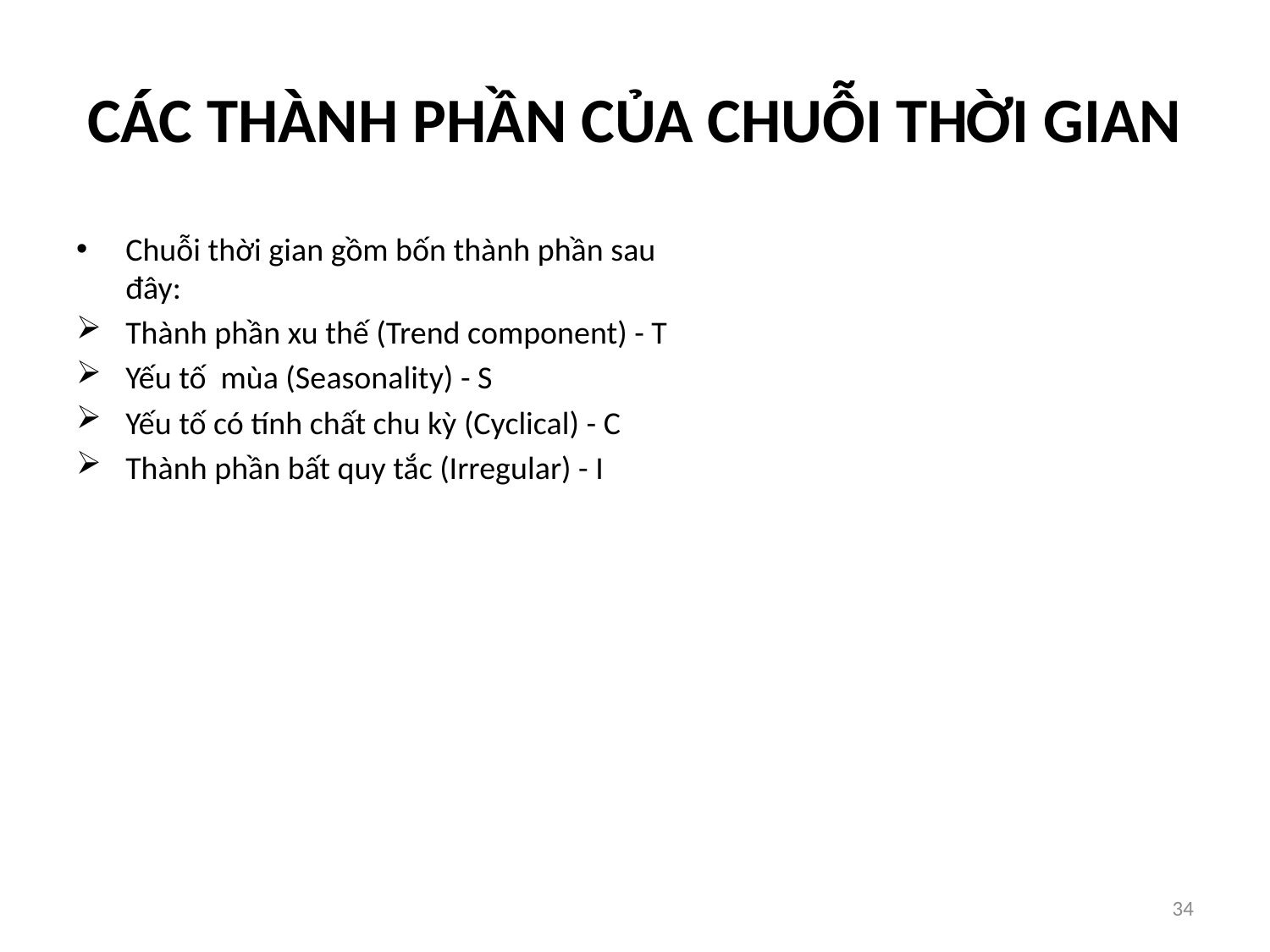

# CÁC THÀNH PHẦN CỦA CHUỖI THỜI GIAN
Chuỗi thời gian gồm bốn thành phần sau đây:
Thành phần xu thế (Trend component) - T
Yếu tố  mùa (Seasonality) - S
Yếu tố có tính chất chu kỳ (Cyclical) - C
Thành phần bất quy tắc (Irregular) - I

34